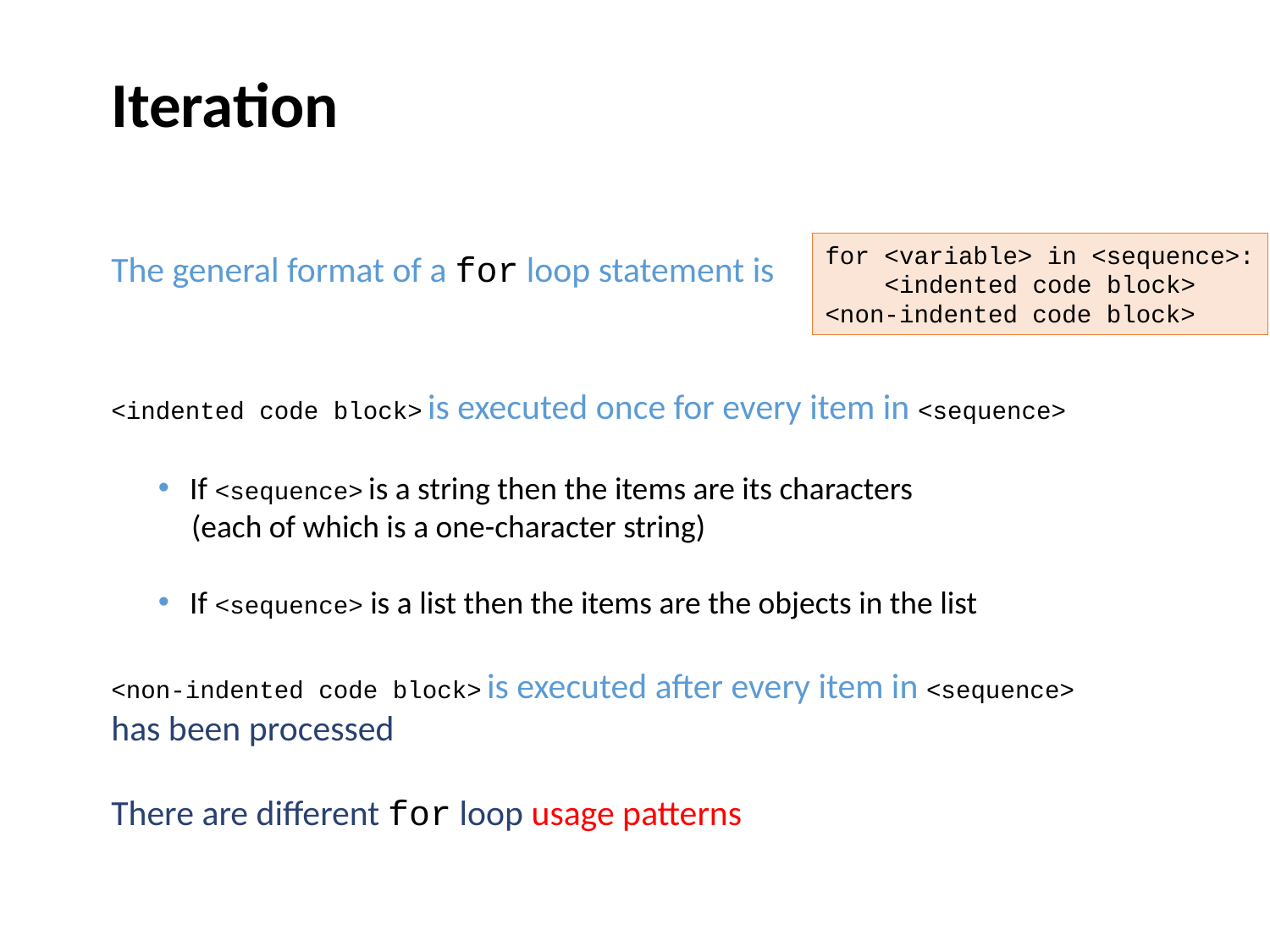

Iteration
for <variable> in <sequence>:
    <indented code block>
<non-indented code block>
The general format of a for loop statement is
<indented code block> is executed once for every item in <sequence>

If <sequence> is a string then the items are its characters
(each of which is a one-character string)

If <sequence> is a list then the items are the objects in the list

<non-indented code block> is executed after every item in <sequence>
has been processed

There are different for loop usage patterns